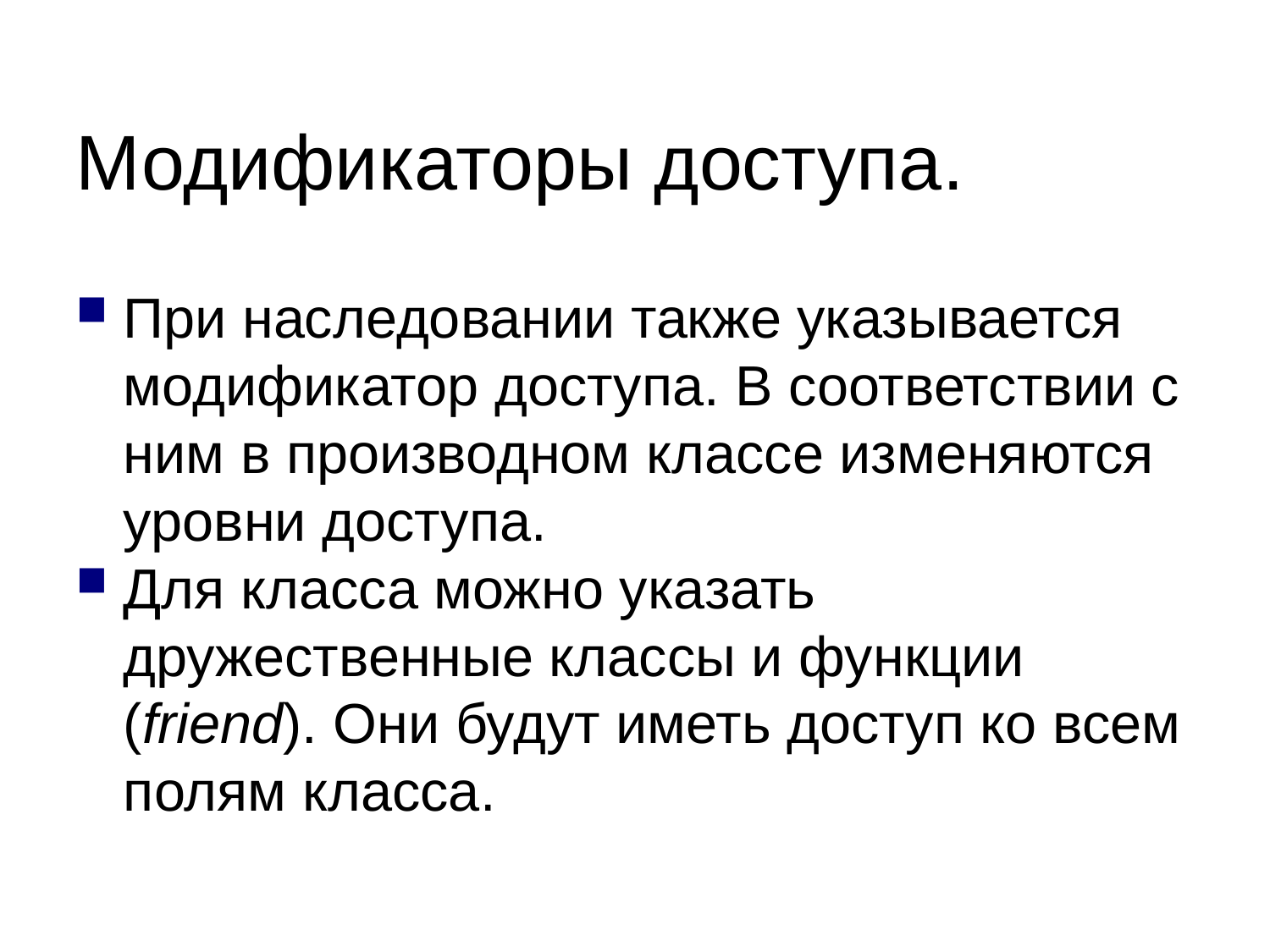

Модификаторы доступа.
При наследовании также указывается модификатор доступа. В соответствии с ним в производном классе изменяются уровни доступа.
Для класса можно указать дружественные классы и функции (friend). Они будут иметь доступ ко всем полям класса.